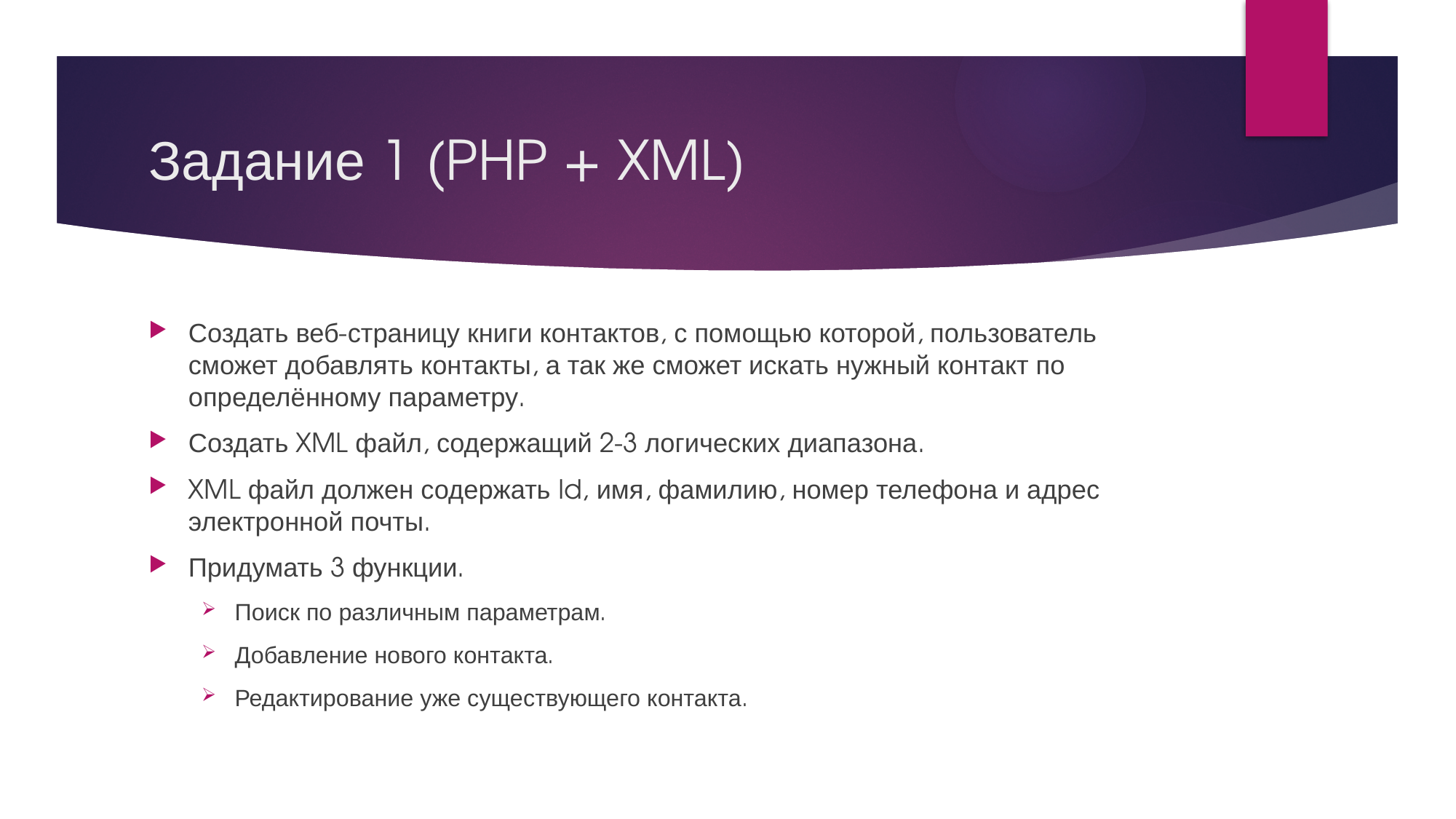

# Задание 1 (PHP + XML)
Создать веб-страницу книги контактов, с помощью которой, пользователь сможет добавлять контакты, а так же сможет искать нужный контакт по определённому параметру.
Создать XML файл, содержащий 2-3 логических диапазона.
XML файл должен содержать Id, имя, фамилию, номер телефона и адрес электронной почты.
Придумать 3 функции.
Поиск по различным параметрам.
Добавление нового контакта.
Редактирование уже существующего контакта.